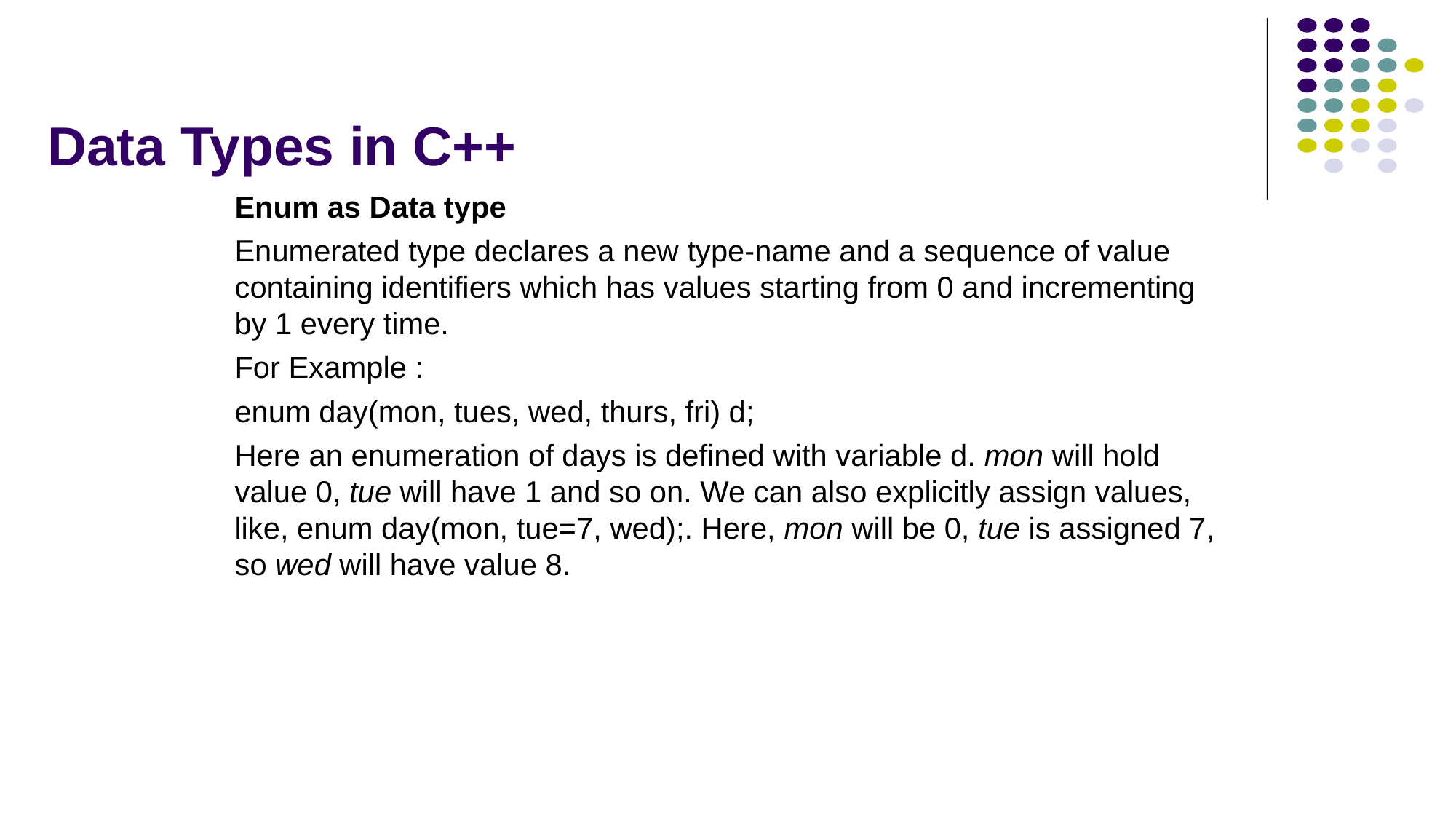

# Data Types in C++
Enum as Data type
Enumerated type declares a new type-name and a sequence of value containing identifiers which has values starting from 0 and incrementing by 1 every time.
For Example :
enum day(mon, tues, wed, thurs, fri) d;
Here an enumeration of days is defined with variable d. mon will hold value 0, tue will have 1 and so on. We can also explicitly assign values, like, enum day(mon, tue=7, wed);. Here, mon will be 0, tue is assigned 7, so wed will have value 8.